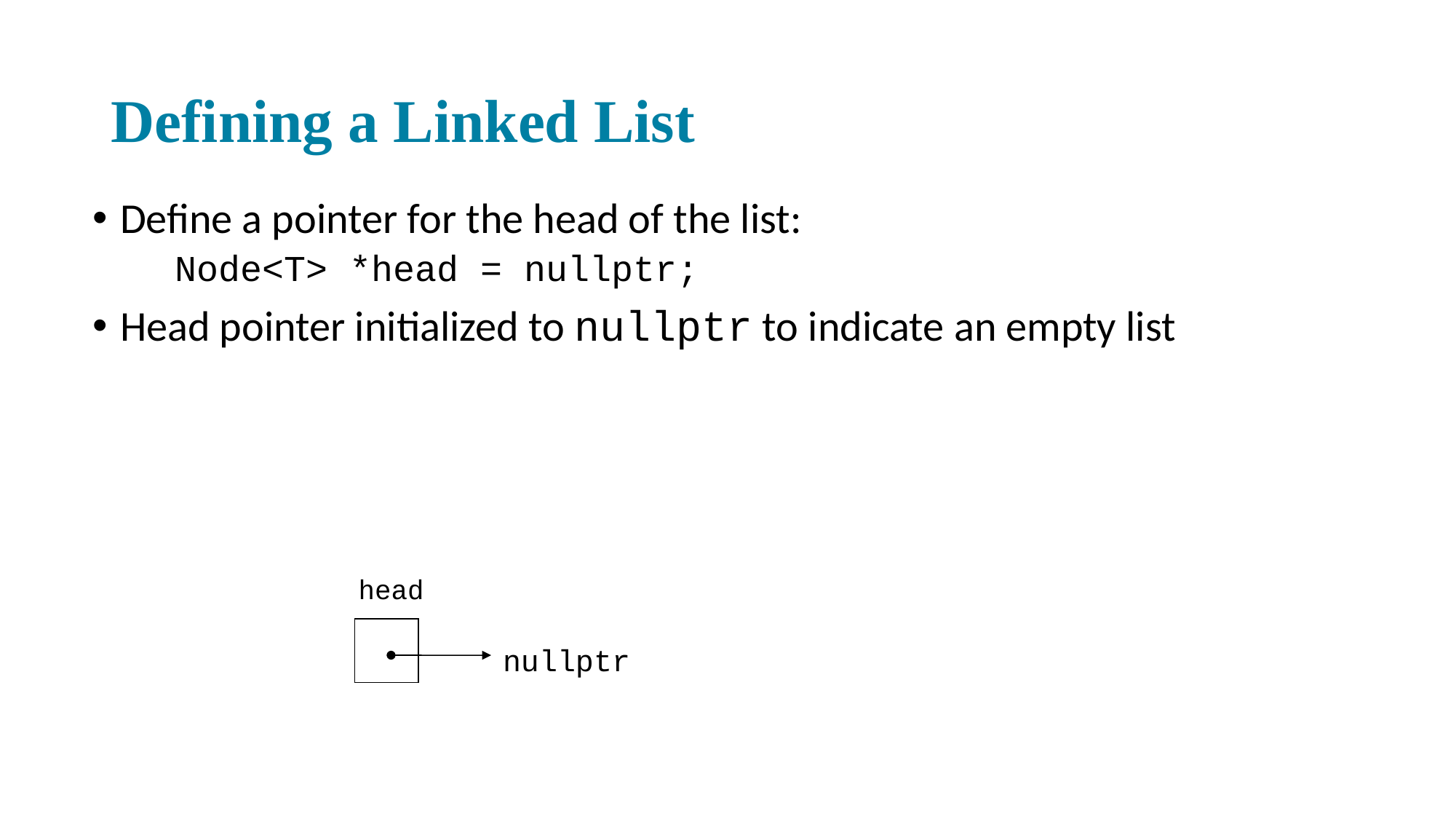

# Defining a Linked List
Define a pointer for the head of the list:
	Node<T> *head = nullptr;
Head pointer initialized to nullptr to indicate an empty list
head

nullptr